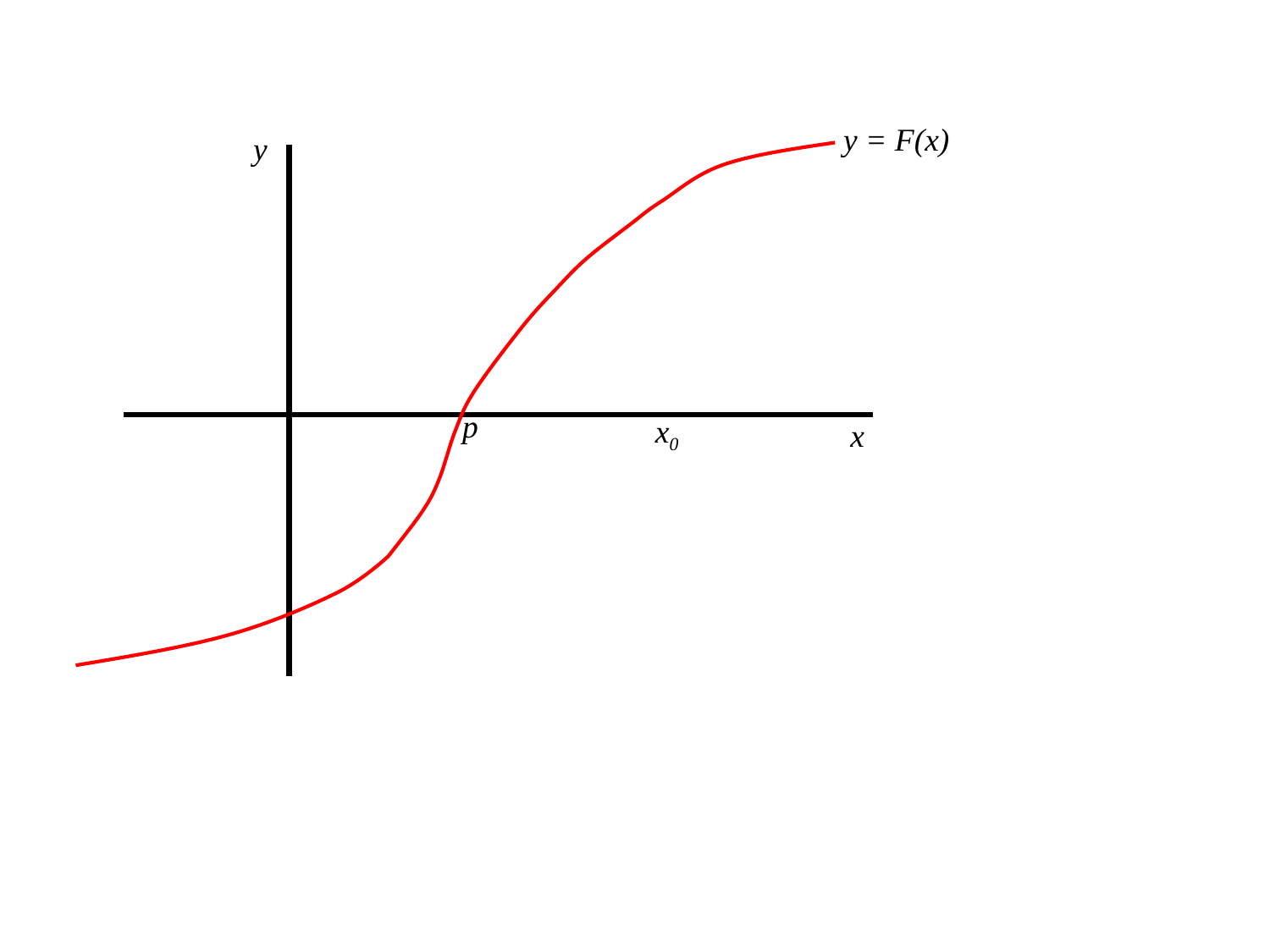

y = F(x)
y

p
x0
x